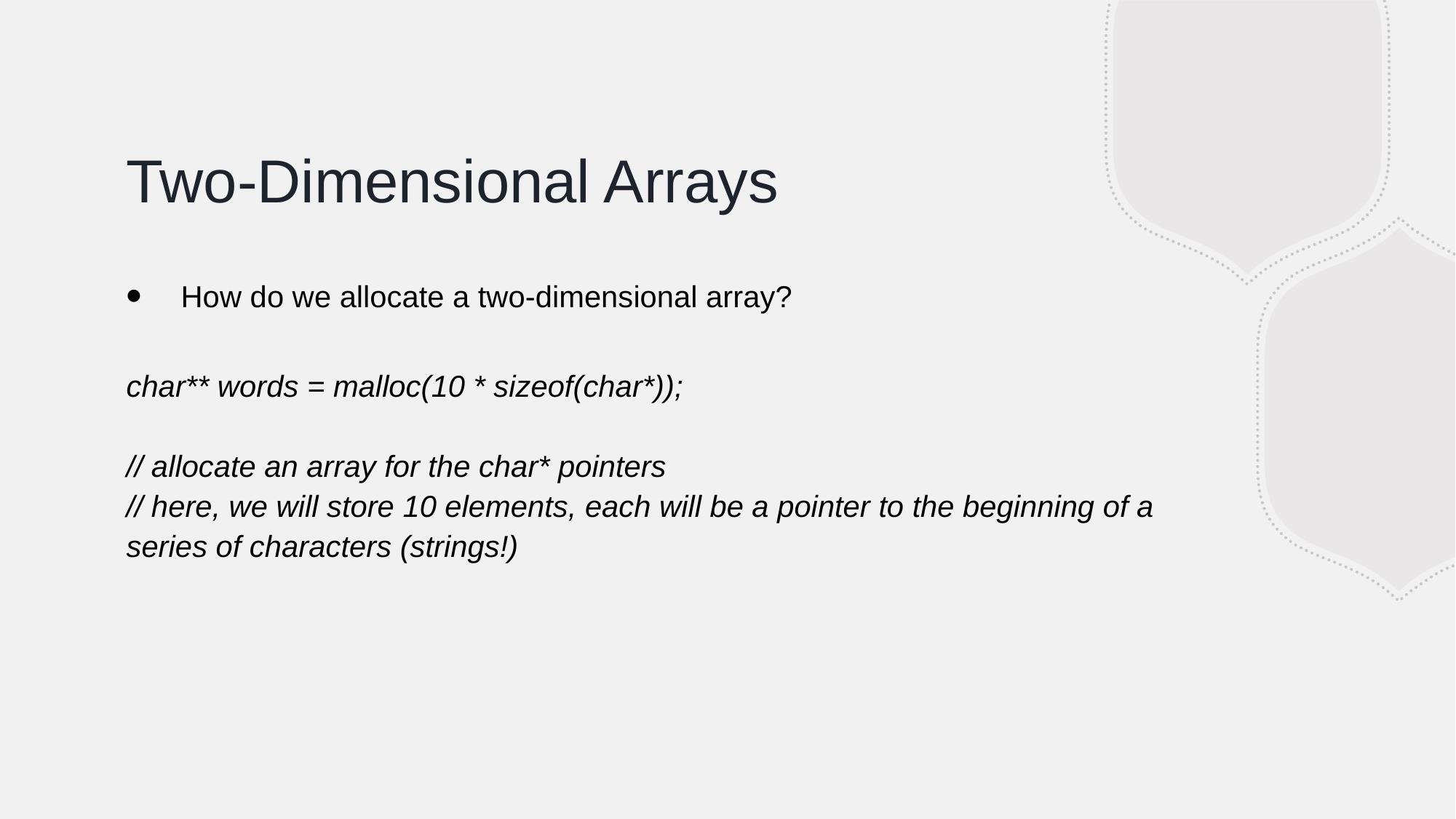

# Two-Dimensional Arrays
How do we allocate a two-dimensional array?
char** words = malloc(10 * sizeof(char*));
// allocate an array for the char* pointers
// here, we will store 10 elements, each will be a pointer to the beginning of a series of characters (strings!)